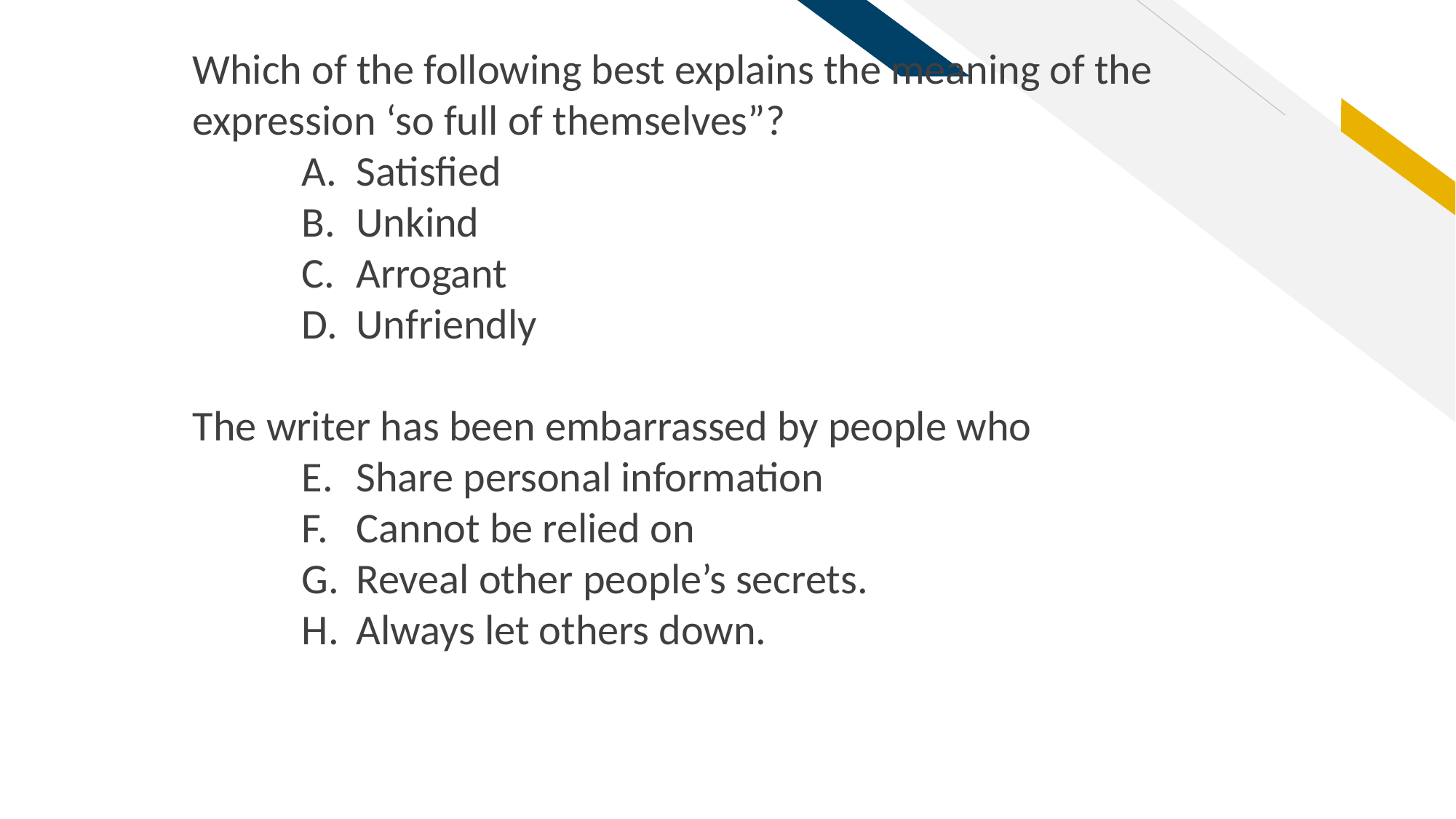

Which of the following best explains the meaning of the expression ‘so full of themselves”?
Satisfied
Unkind
Arrogant
Unfriendly

The writer has been embarrassed by people who
Share personal information
Cannot be relied on
Reveal other people’s secrets.
Always let others down.